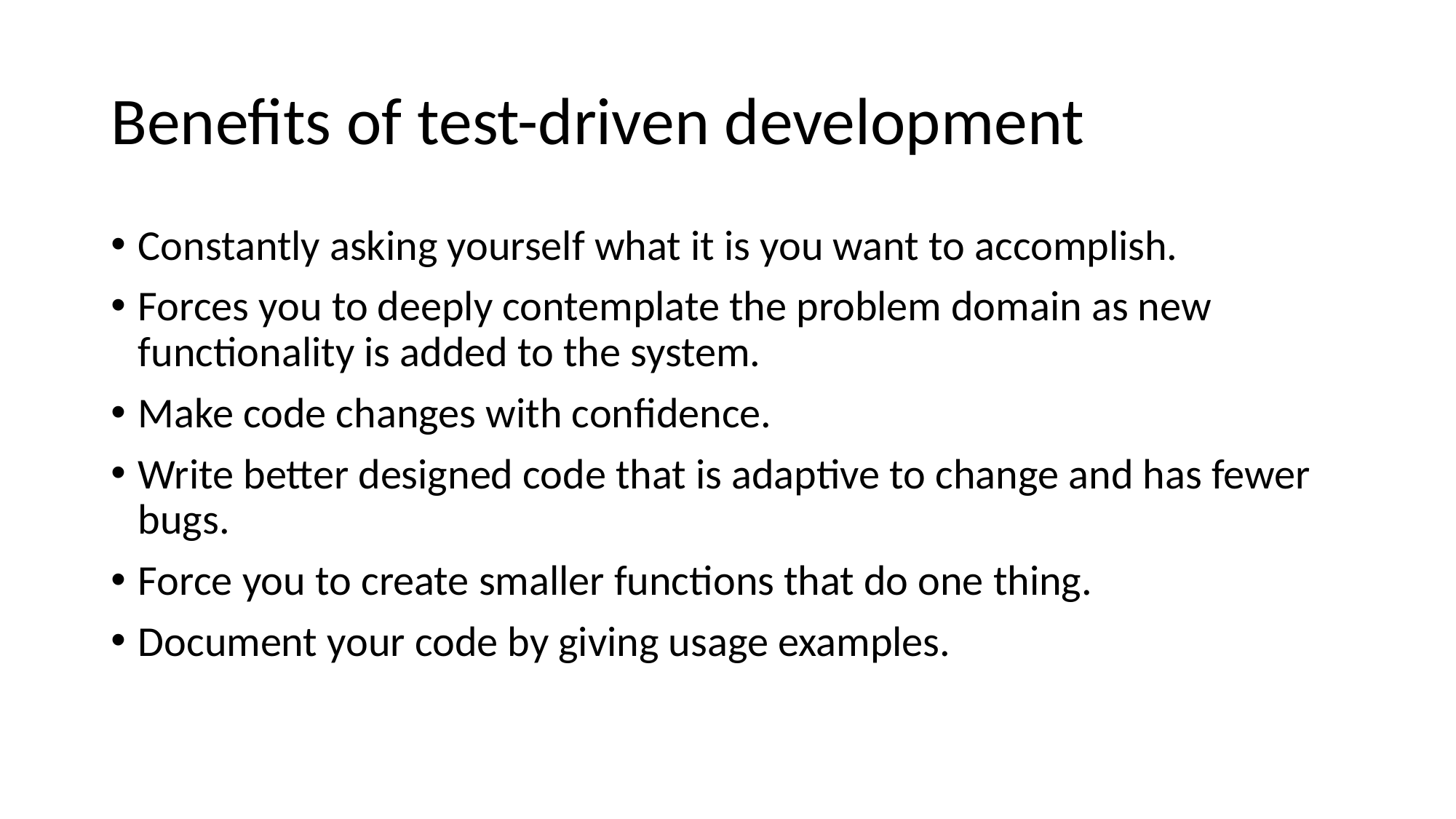

# Benefits of test-driven development
Constantly asking yourself what it is you want to accomplish.
Forces you to deeply contemplate the problem domain as new functionality is added to the system.
Make code changes with confidence.
Write better designed code that is adaptive to change and has fewer bugs.
Force you to create smaller functions that do one thing.
Document your code by giving usage examples.